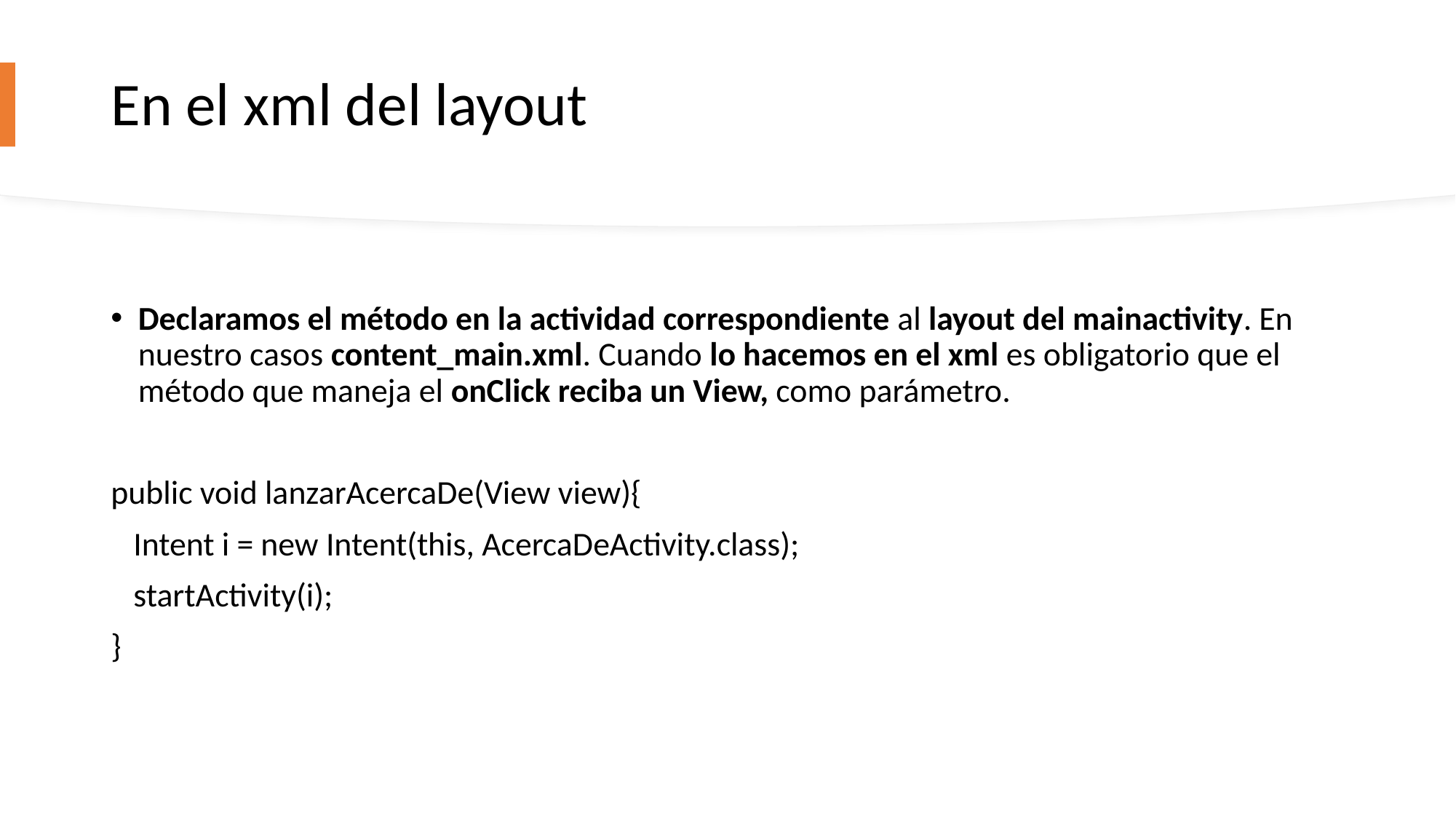

# En el xml del layout

Declaramos el método en la actividad correspondiente al layout del mainactivity. En nuestro casos content_main.xml. Cuando lo hacemos en el xml es obligatorio que el método que maneja el onClick reciba un View, como parámetro.

public void lanzarAcercaDe(View view){
   Intent i = new Intent(this, AcercaDeActivity.class);
   startActivity(i);
}